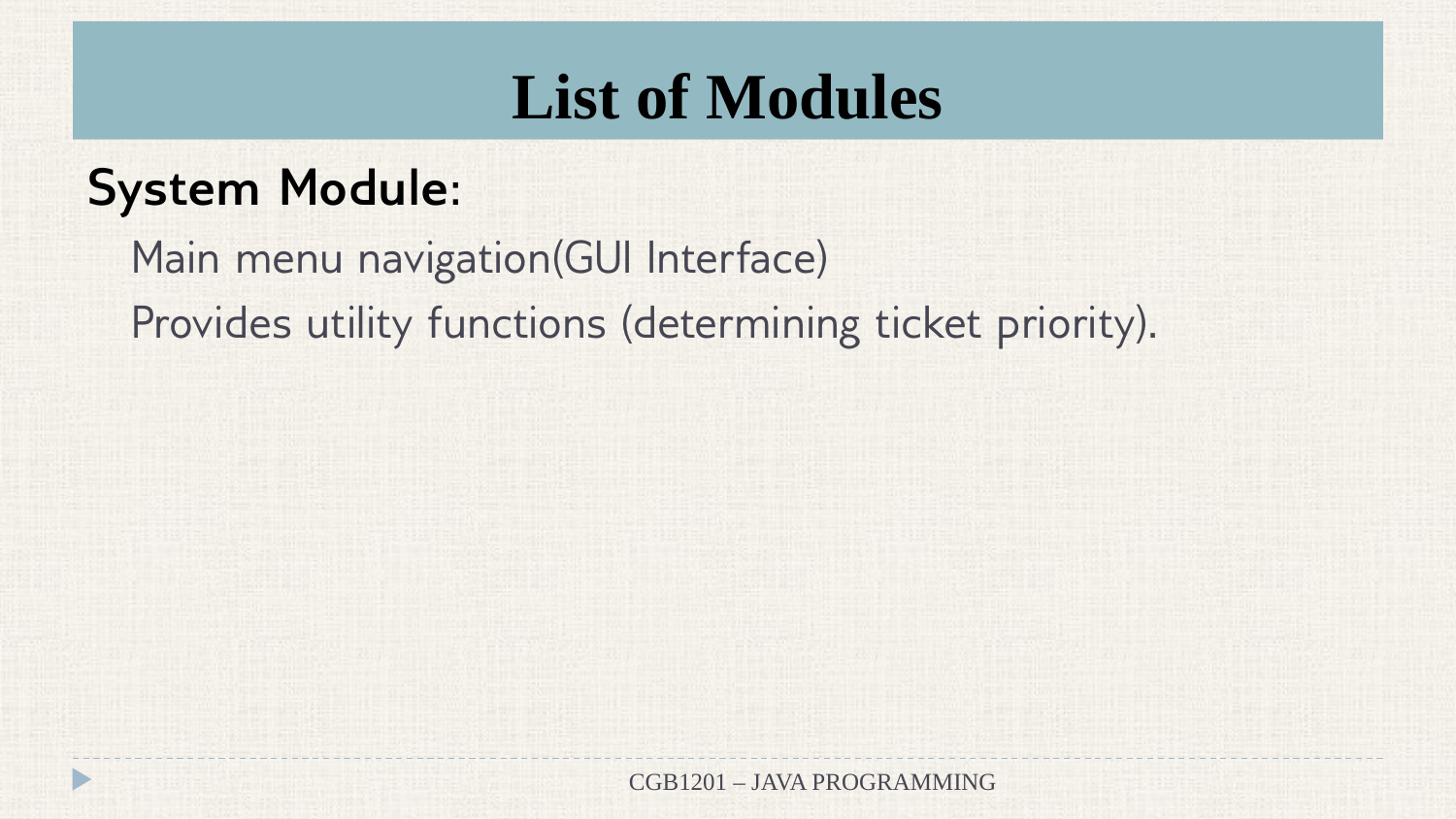

# List of Modules
System Module:
Main menu navigation(GUI Interface)
Provides utility functions (determining ticket priority).

8
CGB1201 – JAVA PROGRAMMING